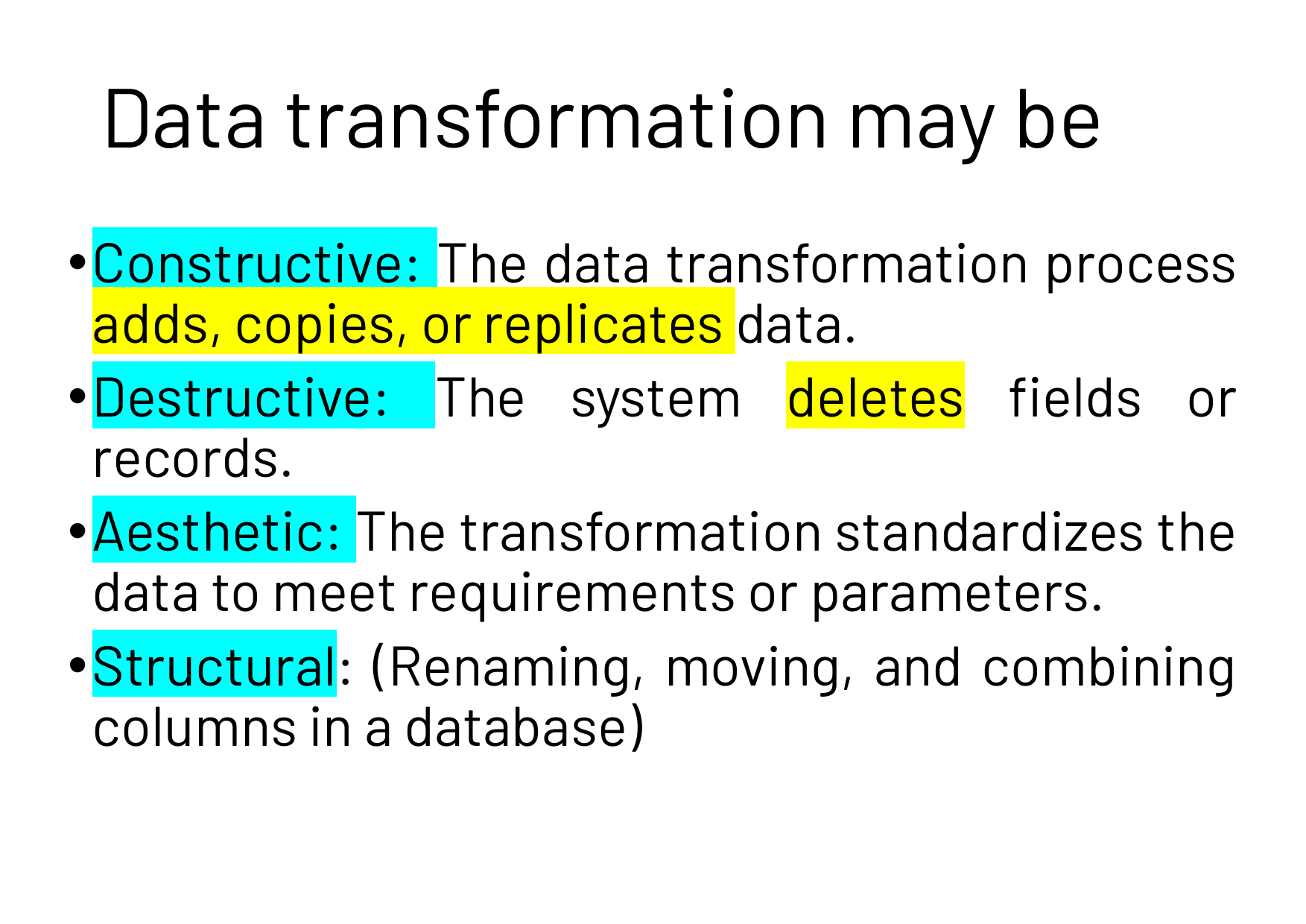

# Data transformation may be
Constructive: The data transformation process adds, copies, or replicates data.
Destructive: The system deletes fields or records.
Aesthetic: The transformation standardizes the data to meet requirements or parameters.
Structural: (Renaming, moving, and combining columns in a database)